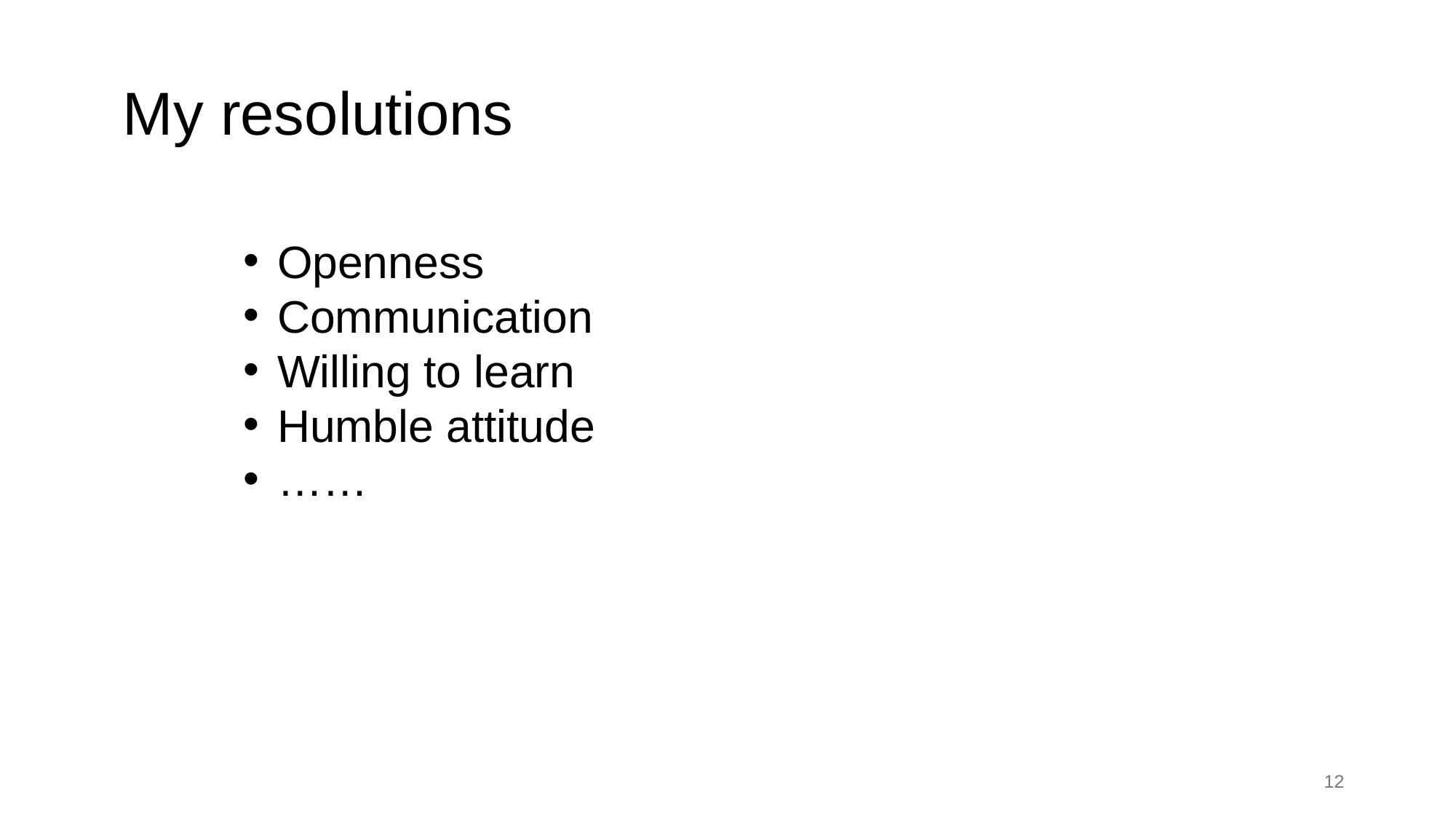

My resolutions
Openness
Communication
Willing to learn
Humble attitude
……
12